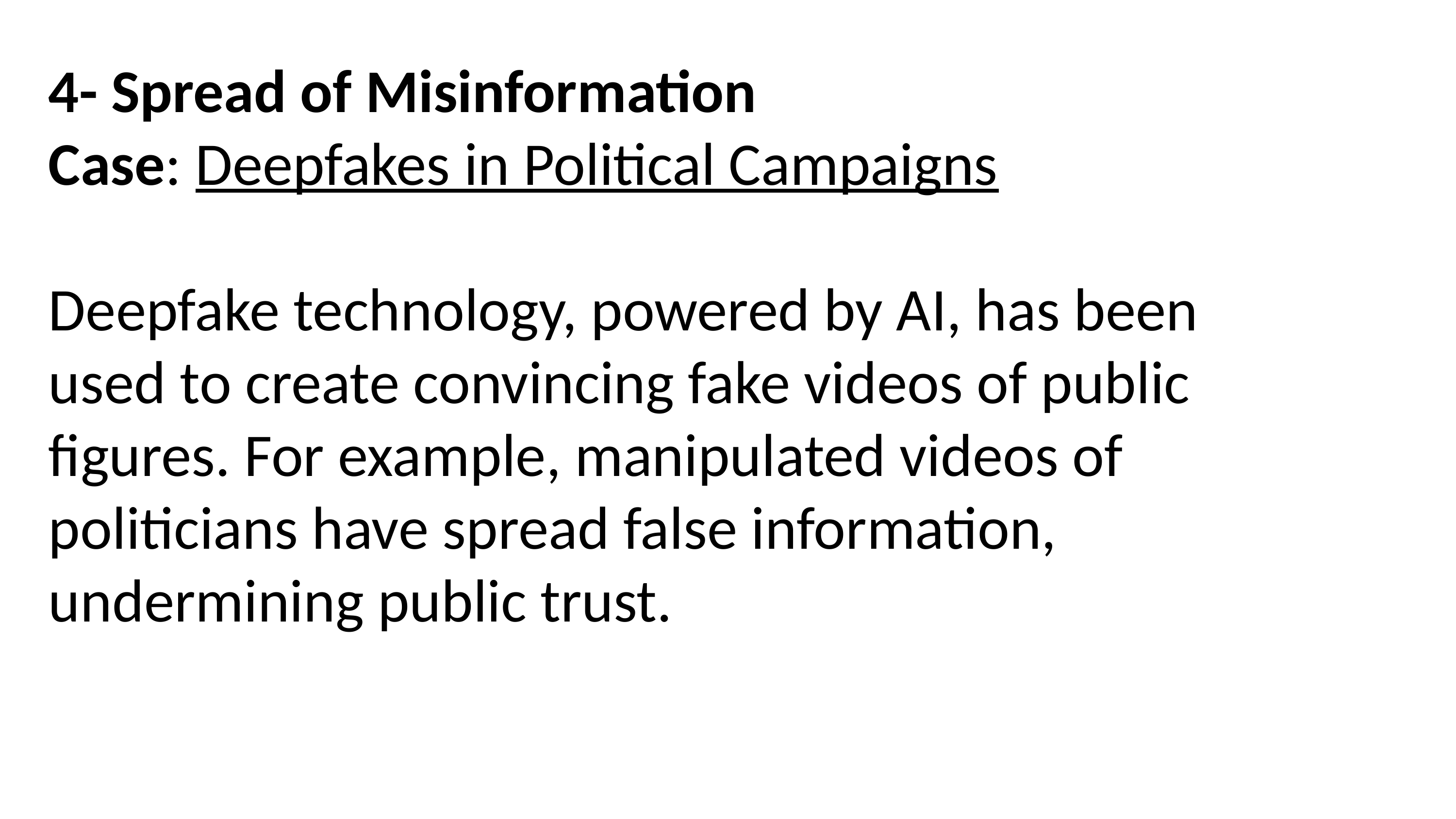

4- Spread of Misinformation
Case: Deepfakes in Political Campaigns
Deepfake technology, powered by AI, has been used to create convincing fake videos of public figures. For example, manipulated videos of politicians have spread false information, undermining public trust.